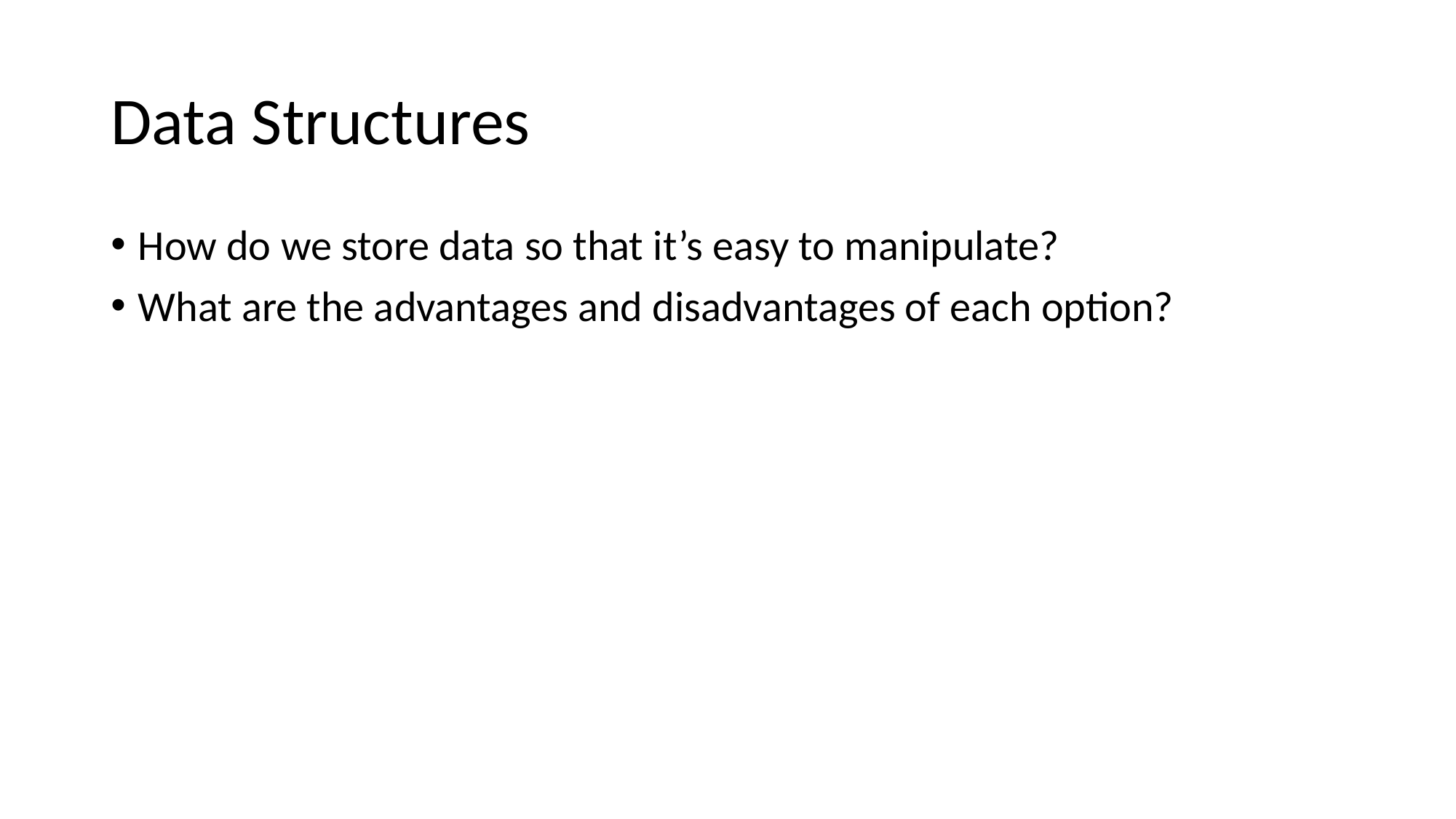

# Data Structures
How do we store data so that it’s easy to manipulate?
What are the advantages and disadvantages of each option?